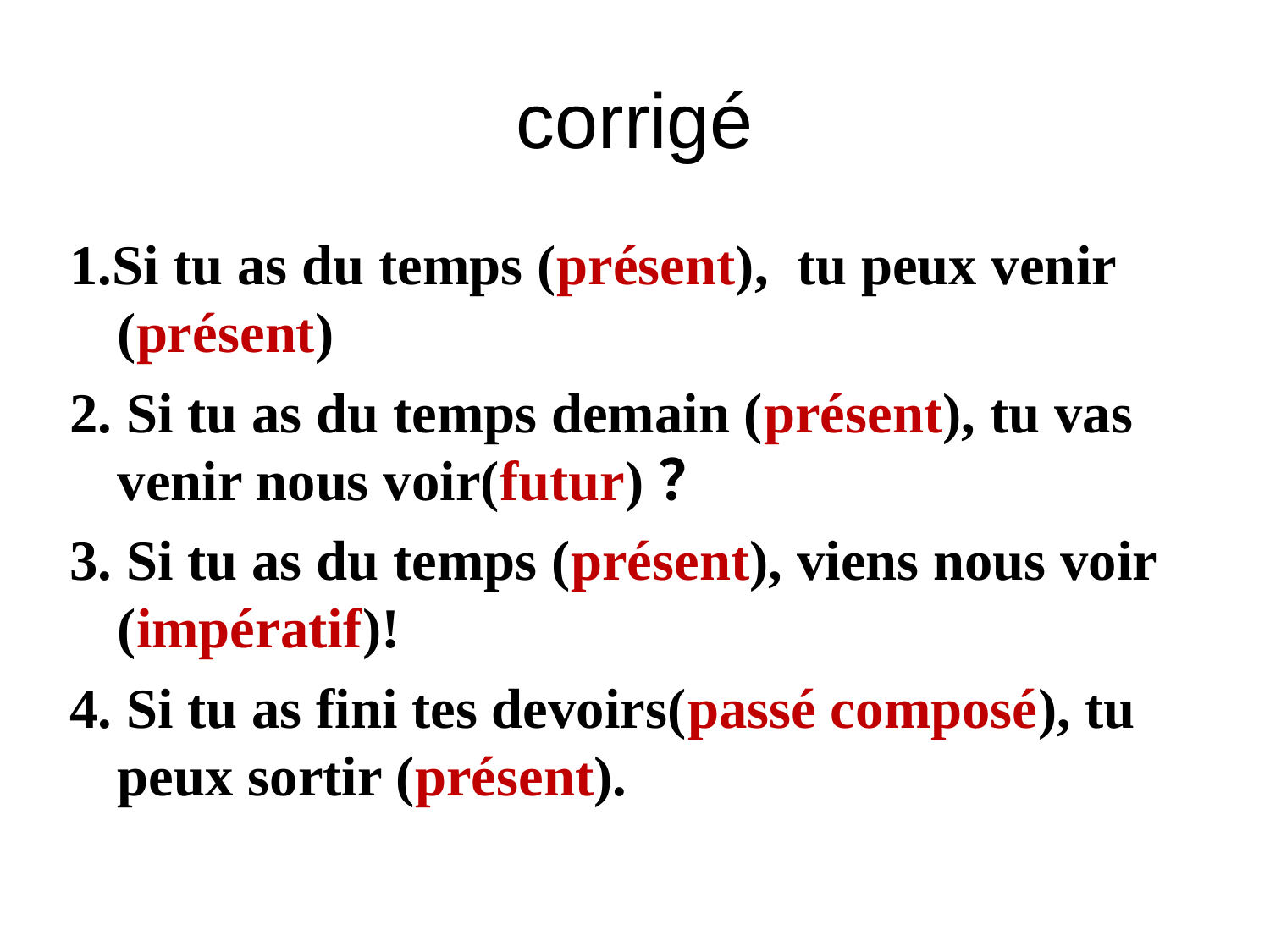

# corrigé
1.Si tu as du temps (présent),  tu peux venir (présent)
2. Si tu as du temps demain (présent), tu vas venir nous voir(futur)？
3. Si tu as du temps (présent), viens nous voir (impératif)!
4. Si tu as fini tes devoirs(passé composé), tu peux sortir (présent).